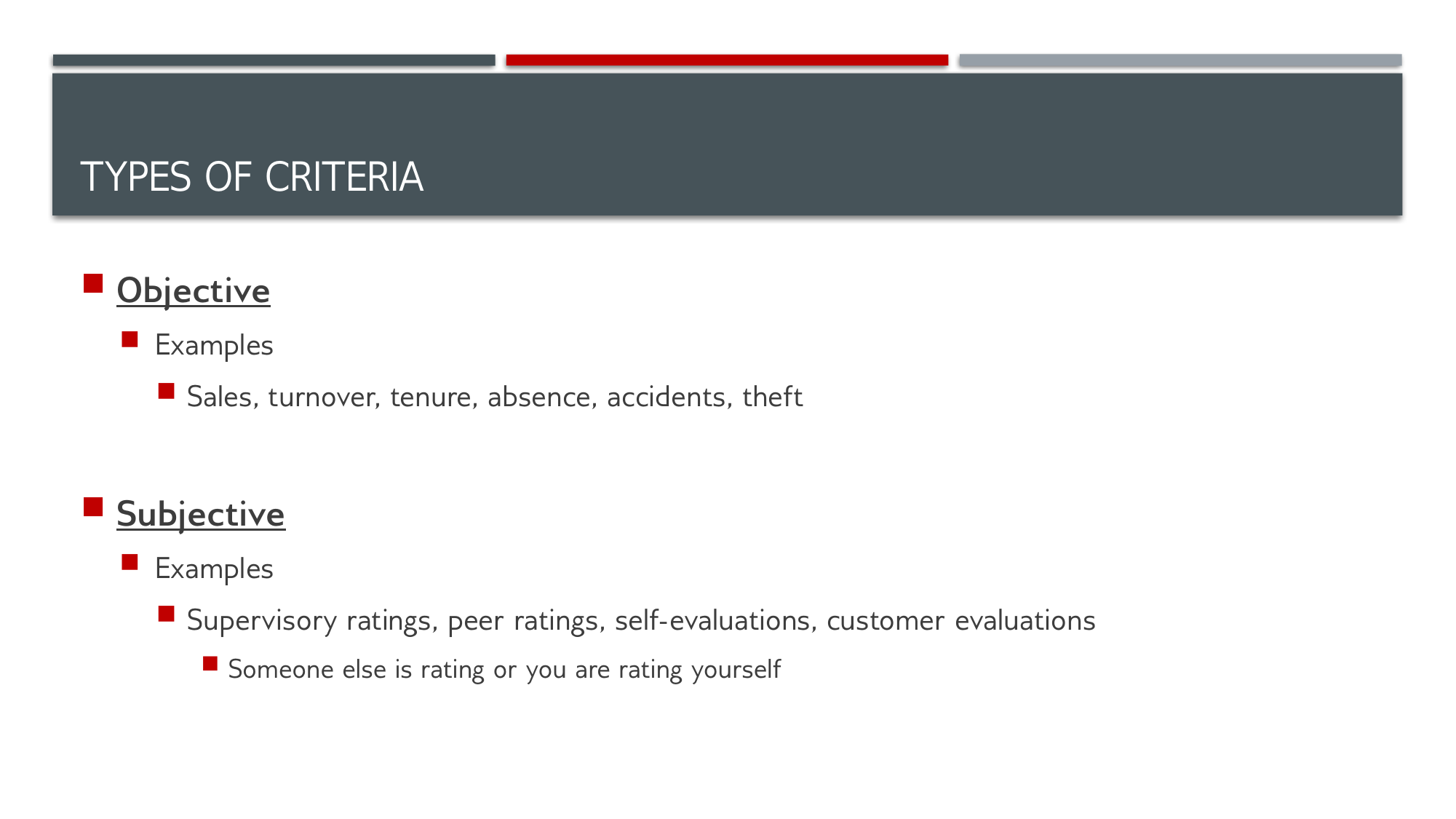

# Types of Criteria
Objective
Examples
Sales, turnover, tenure, absence, accidents, theft

Subjective
Examples
Supervisory ratings, peer ratings, self-evaluations, customer evaluations
Someone else is rating or you are rating yourself